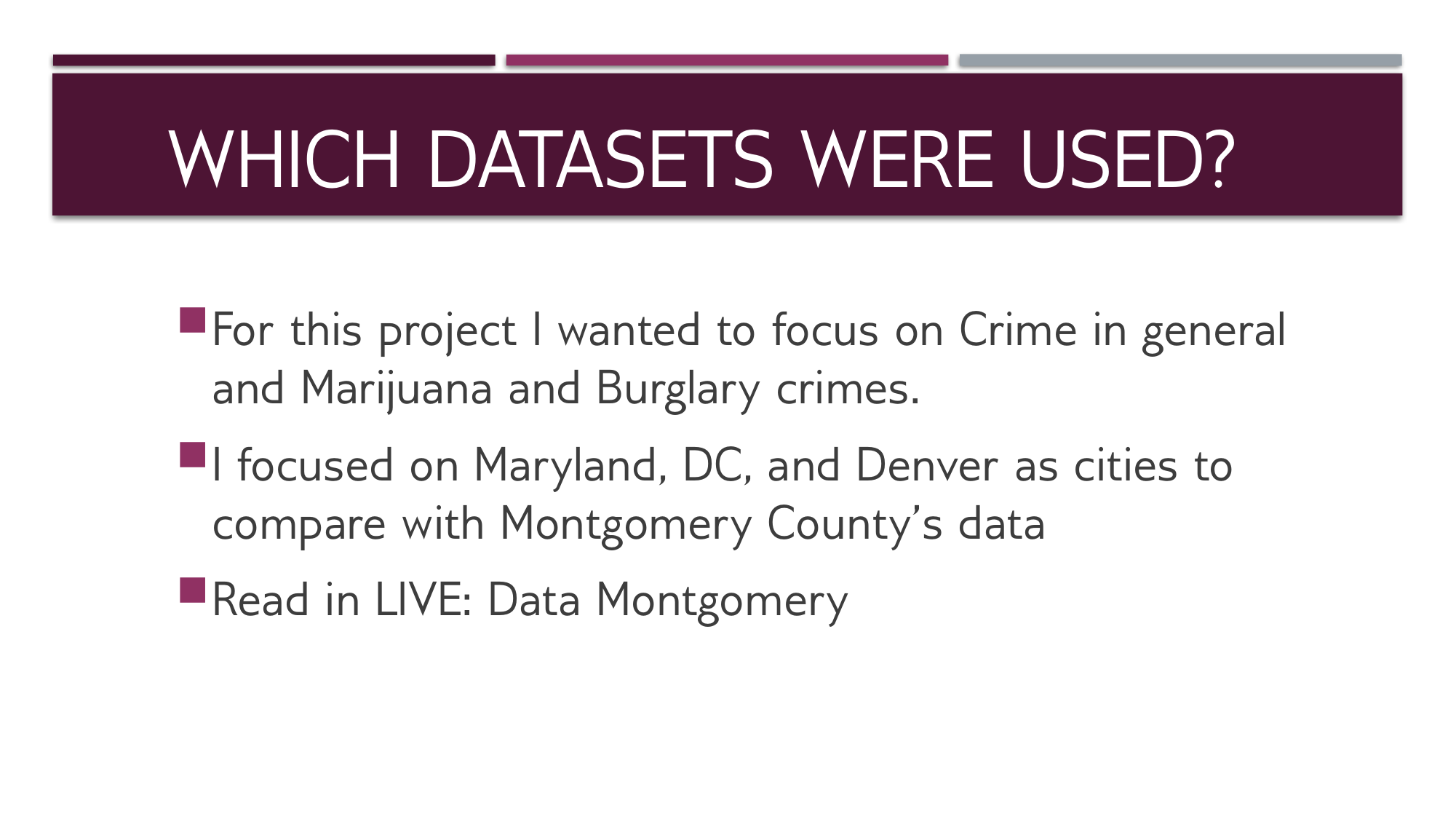

# Which Datasets were used?
For this project I wanted to focus on Crime in general and Marijuana and Burglary crimes.
I focused on Maryland, DC, and Denver as cities to compare with Montgomery County’s data
Read in LIVE: Data Montgomery